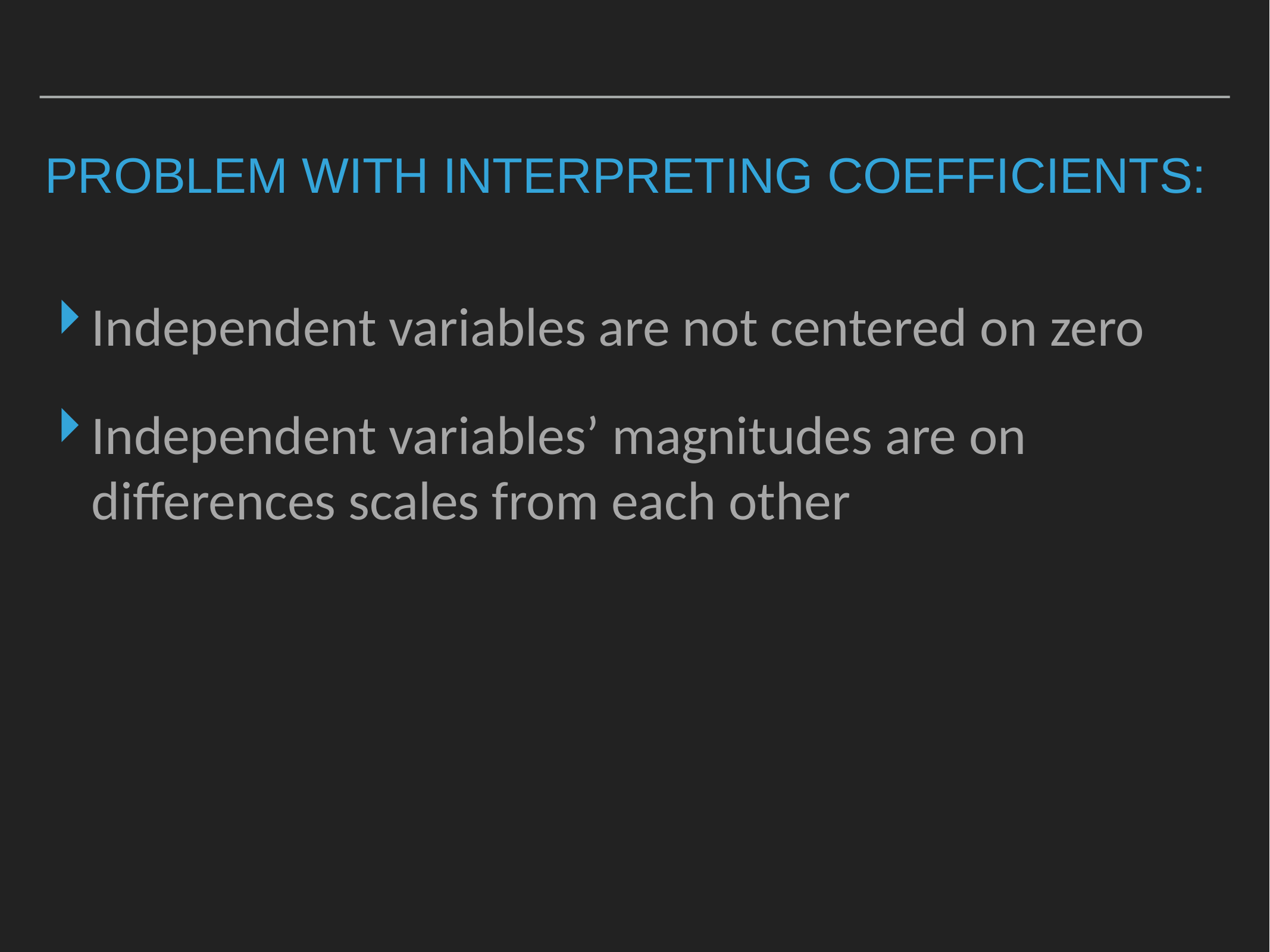

# Problem with interpreting coefficients:
Independent variables are not centered on zero
Independent variables’ magnitudes are on differences scales from each other